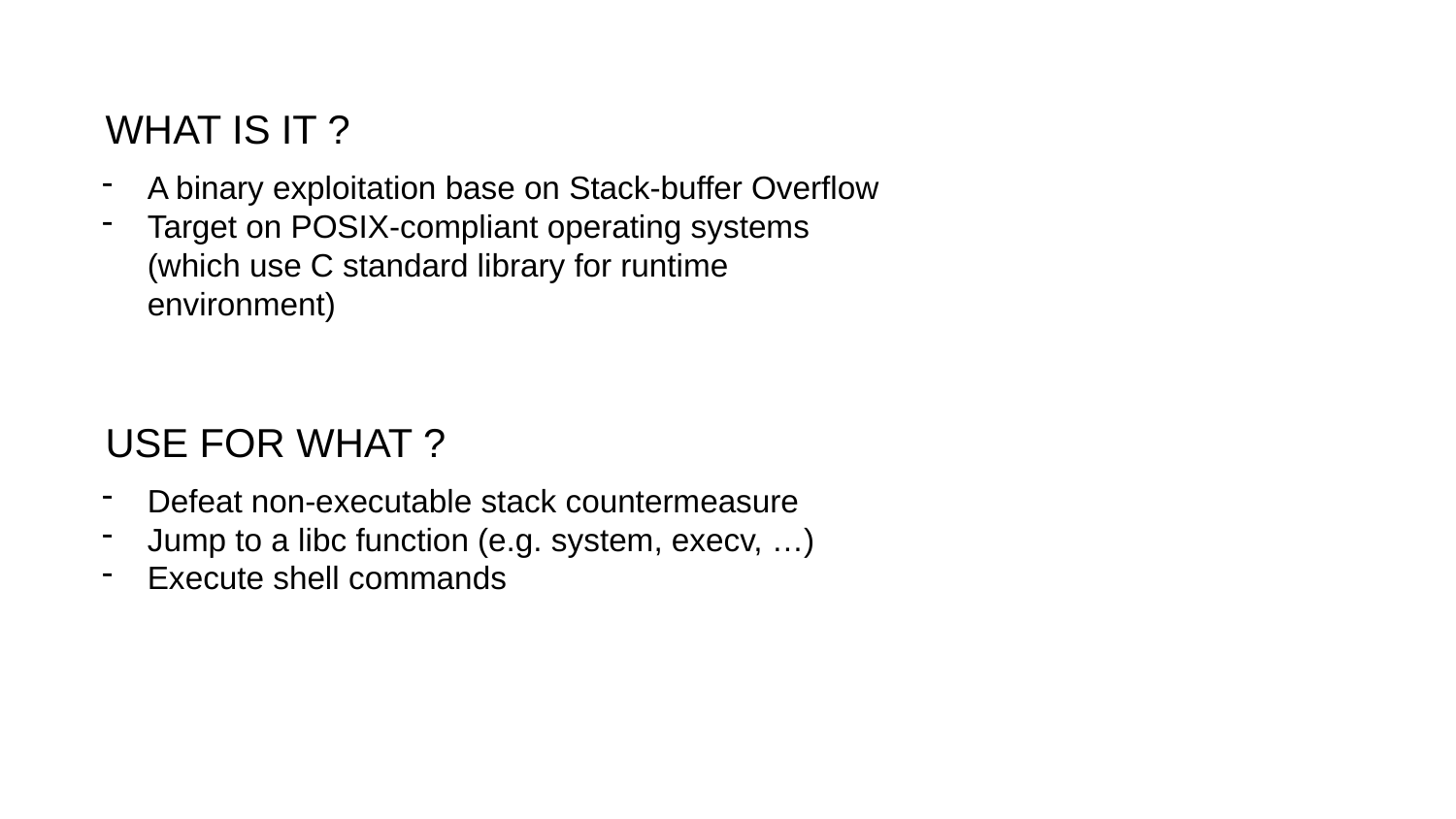

WHAT IS IT ?
A binary exploitation base on Stack-buffer Overflow
Target on POSIX-compliant operating systems (which use C standard library for runtime environment)

USE FOR WHAT ?
Defeat non-executable stack countermeasure
Jump to a libc function (e.g. system, execv, …)
Execute shell commands